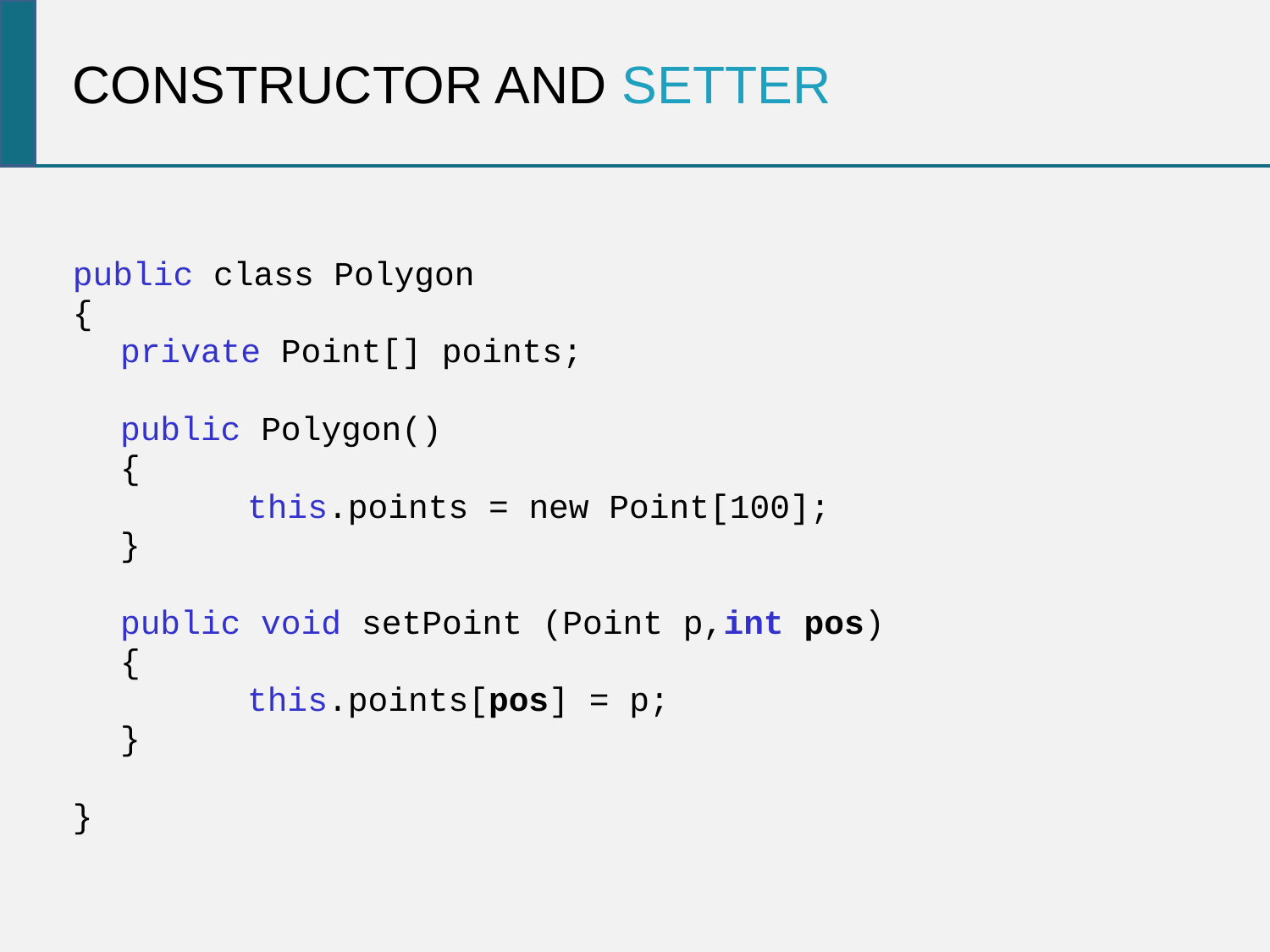

Constructor and setter

public class Polygon
{
	private Point[] points;

	public Polygon()
	{
		this.points = new Point[100];
	}

	public void setPoint (Point p,int pos)
	{
		this.points[pos] = p;
	}

}